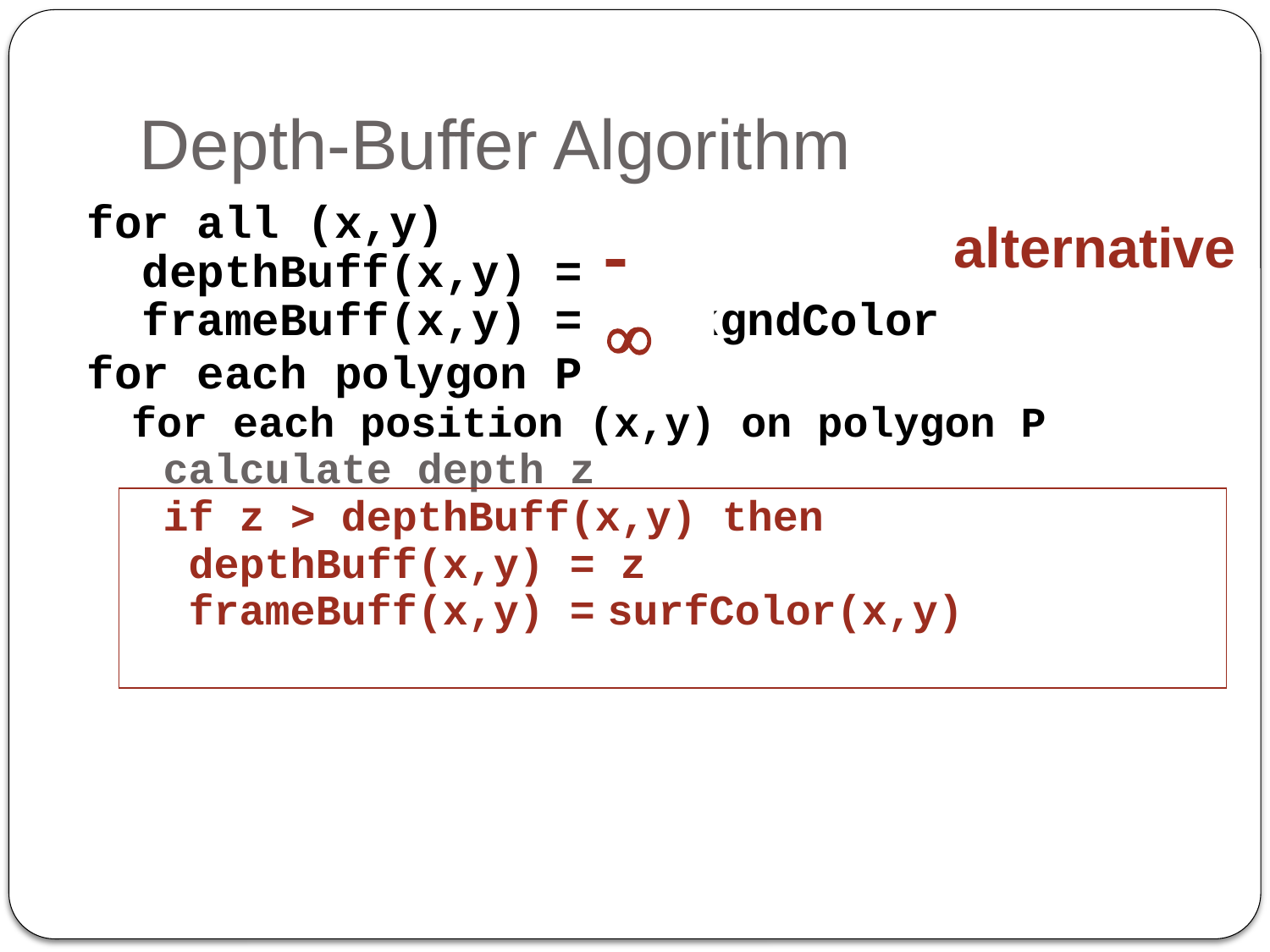

# Depth-Buffer Algorithm
for all (x,y)
  depthBuff(x,y) =
  frameBuff(x,y) = backgndColor
for each polygon P
for each position (x,y) on polygon P
	calculate depth z
	if z > depthBuff(x,y) then
	 depthBuff(x,y) = z
	 frameBuff(x,y) = surfColor(x,y)
alternative
− ∞